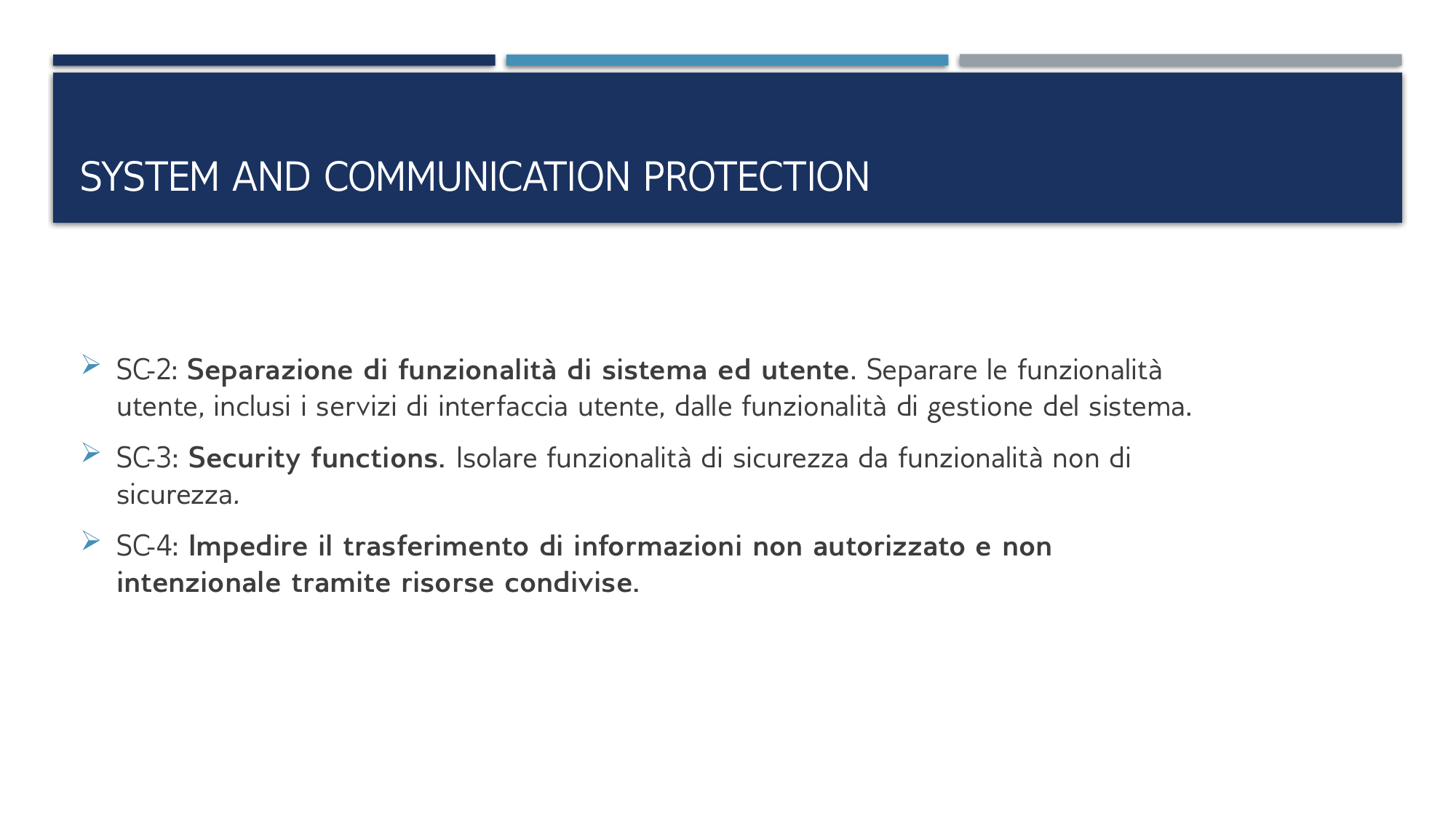

# System and communication protection
SC-2: Separazione di funzionalità di sistema ed utente. Separare le funzionalità utente, inclusi i servizi di interfaccia utente, dalle funzionalità di gestione del sistema.
SC-3: Security functions. Isolare funzionalità di sicurezza da funzionalità non di sicurezza.
SC-4: Impedire il trasferimento di informazioni non autorizzato e non intenzionale tramite risorse condivise.